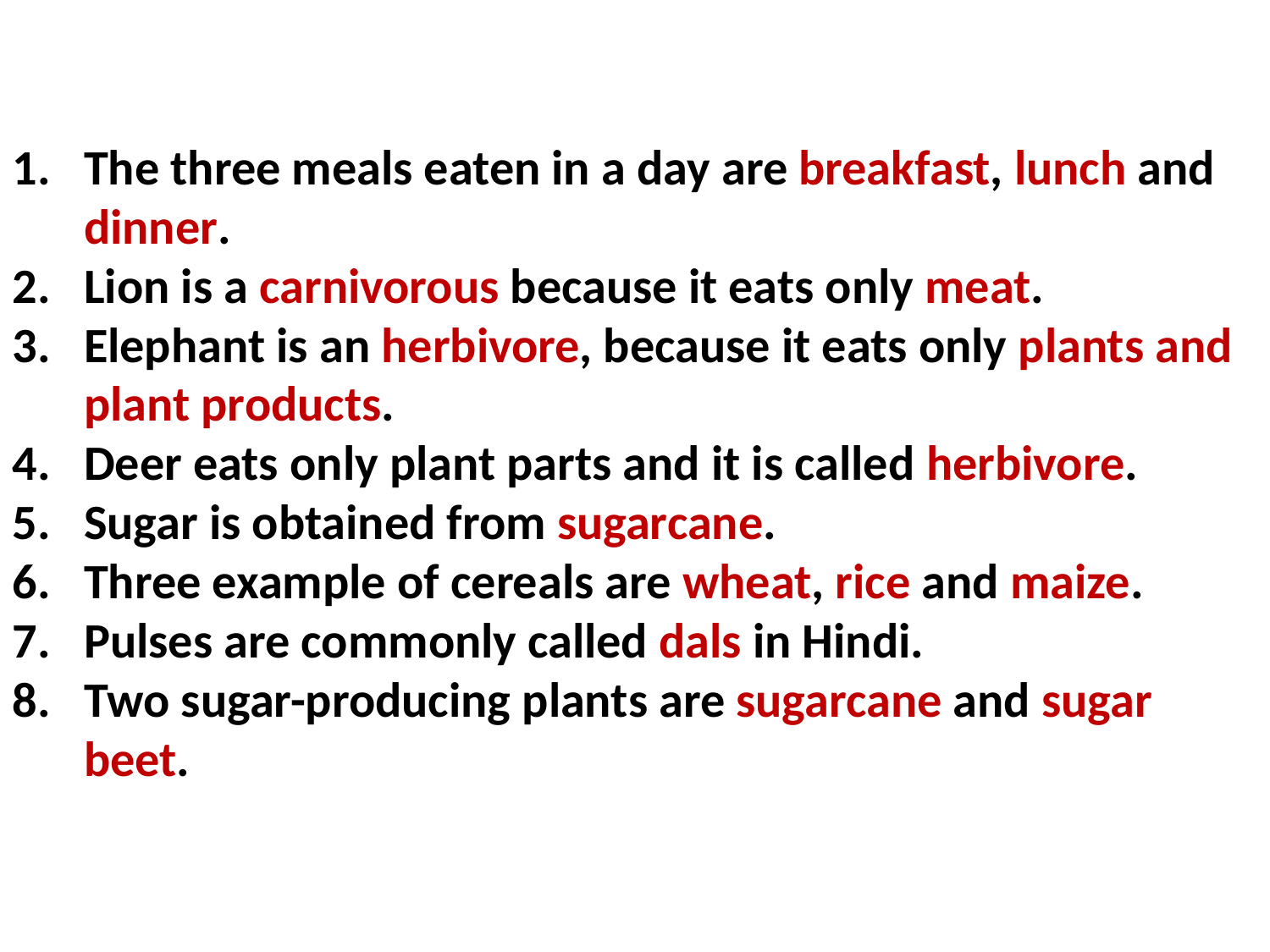

The three meals eaten in a day are breakfast, lunch and dinner.
Lion is a carnivorous because it eats only meat.
Elephant is an herbivore, because it eats only plants and plant products.
Deer eats only plant parts and it is called herbivore.
Sugar is obtained from sugarcane.
Three example of cereals are wheat, rice and maize.
Pulses are commonly called dals in Hindi.
Two sugar-producing plants are sugarcane and sugar beet.